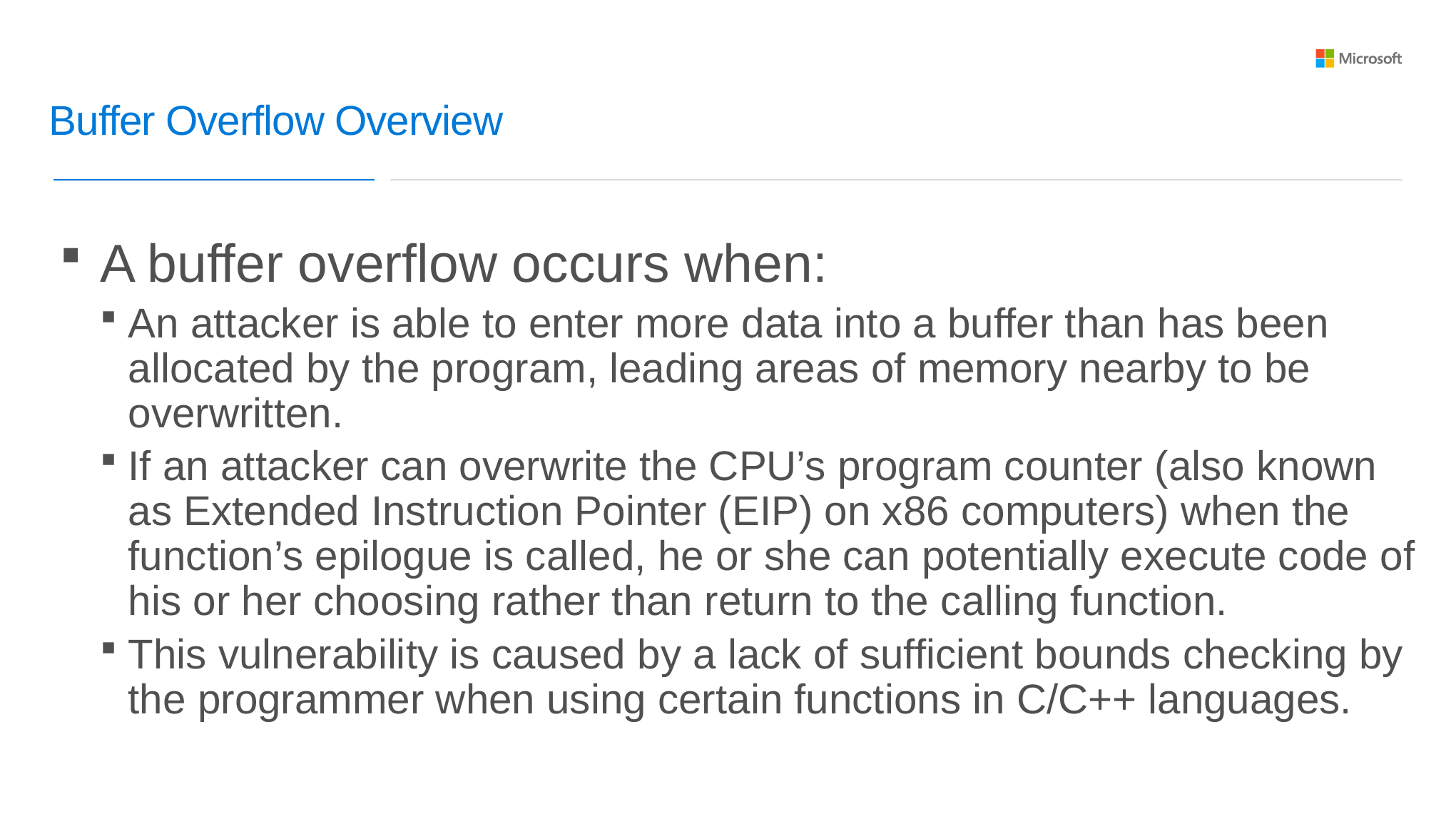

Buffer Overflow Overview
A buffer overflow occurs when:
An attacker is able to enter more data into a buffer than has been allocated by the program, leading areas of memory nearby to be overwritten.
If an attacker can overwrite the CPU’s program counter (also known as Extended Instruction Pointer (EIP) on x86 computers) when the function’s epilogue is called, he or she can potentially execute code of his or her choosing rather than return to the calling function.
This vulnerability is caused by a lack of sufficient bounds checking by the programmer when using certain functions in C/C++ languages.